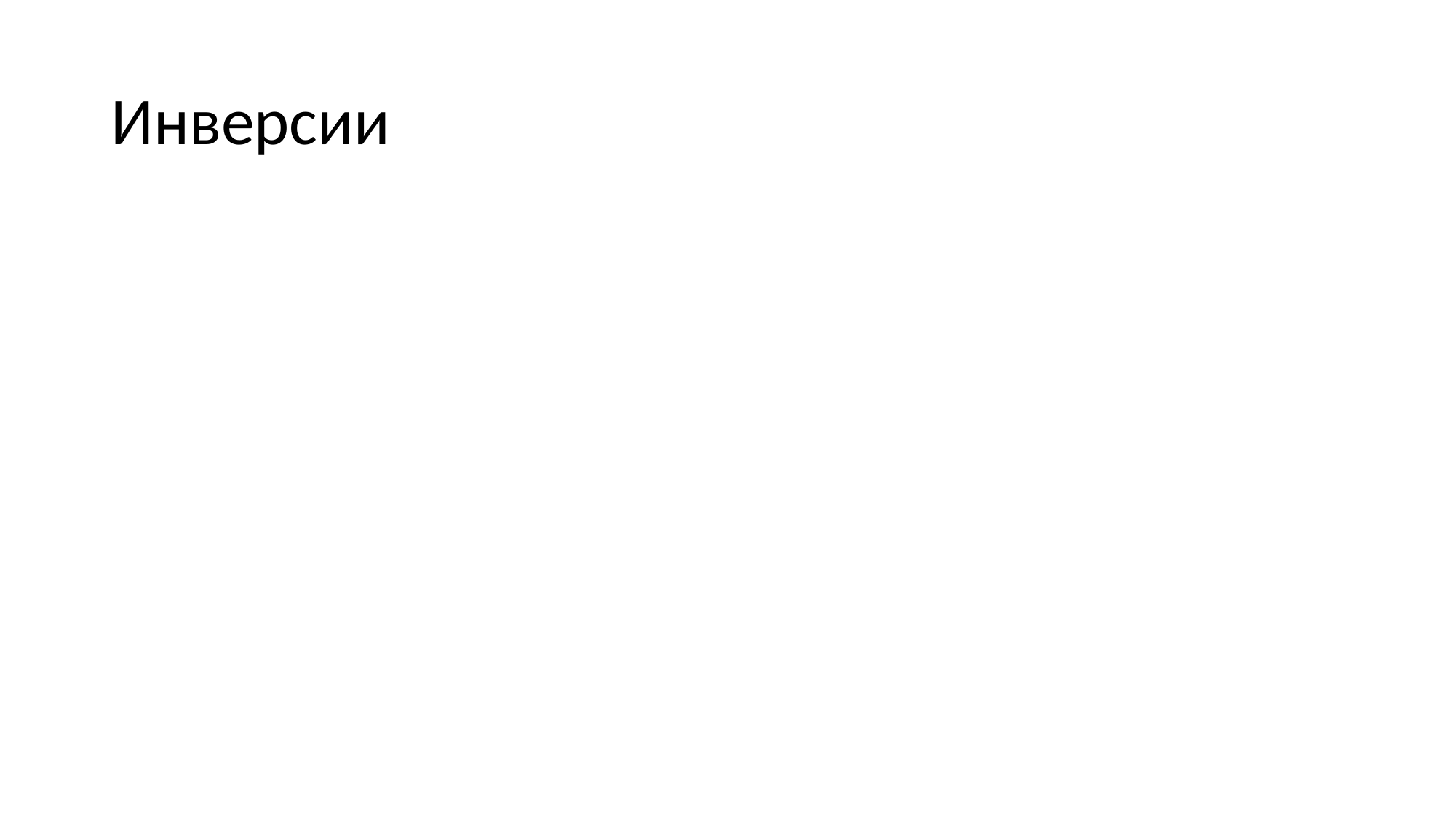

# Инверсии
Пара ( i, j ) называется инверсией (инверсионной парой) перестановки а1, а2, ..., aN , если аi > аj и i < j

Инверсия — это пара позиций, нарушающих упорядоченность перестановки

Инверсионные пары перестановки 4, 1, 3, 2
(1, 2)
(1, 3)
(1, 4)
(3, 4)

Проверьте по определению